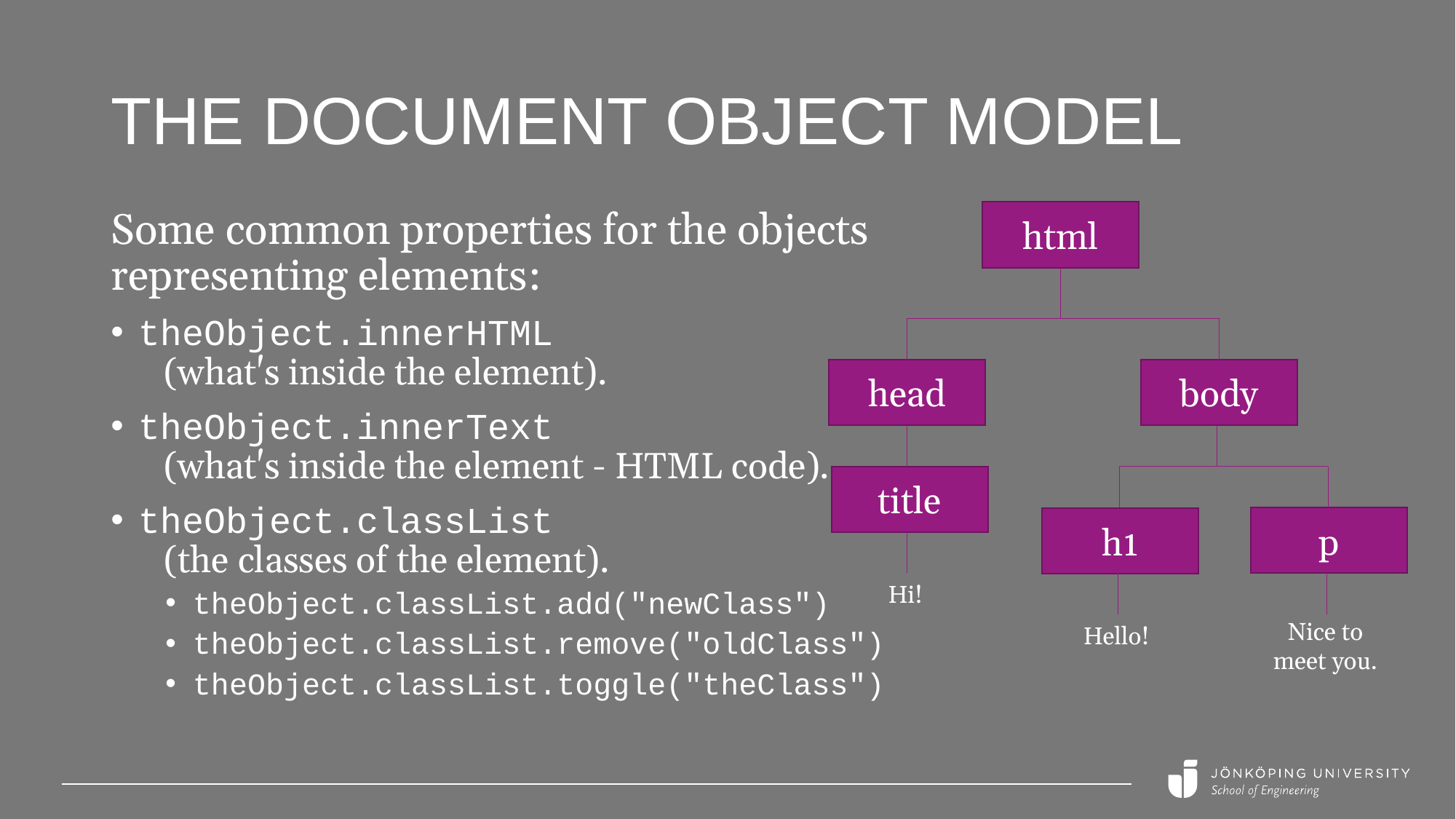

# The Document Object Model
Some common properties for the objects representing elements:
theObject.innerHTML
   (what's inside the element).
theObject.innerText
   (what's inside the element - HTML code).
theObject.classList
   (the classes of the element).
theObject.classList.add("newClass")
theObject.classList.remove("oldClass")
theObject.classList.toggle("theClass")
html
head
body
title
p
h1
Hi!
Nice to meet you.
Hello!